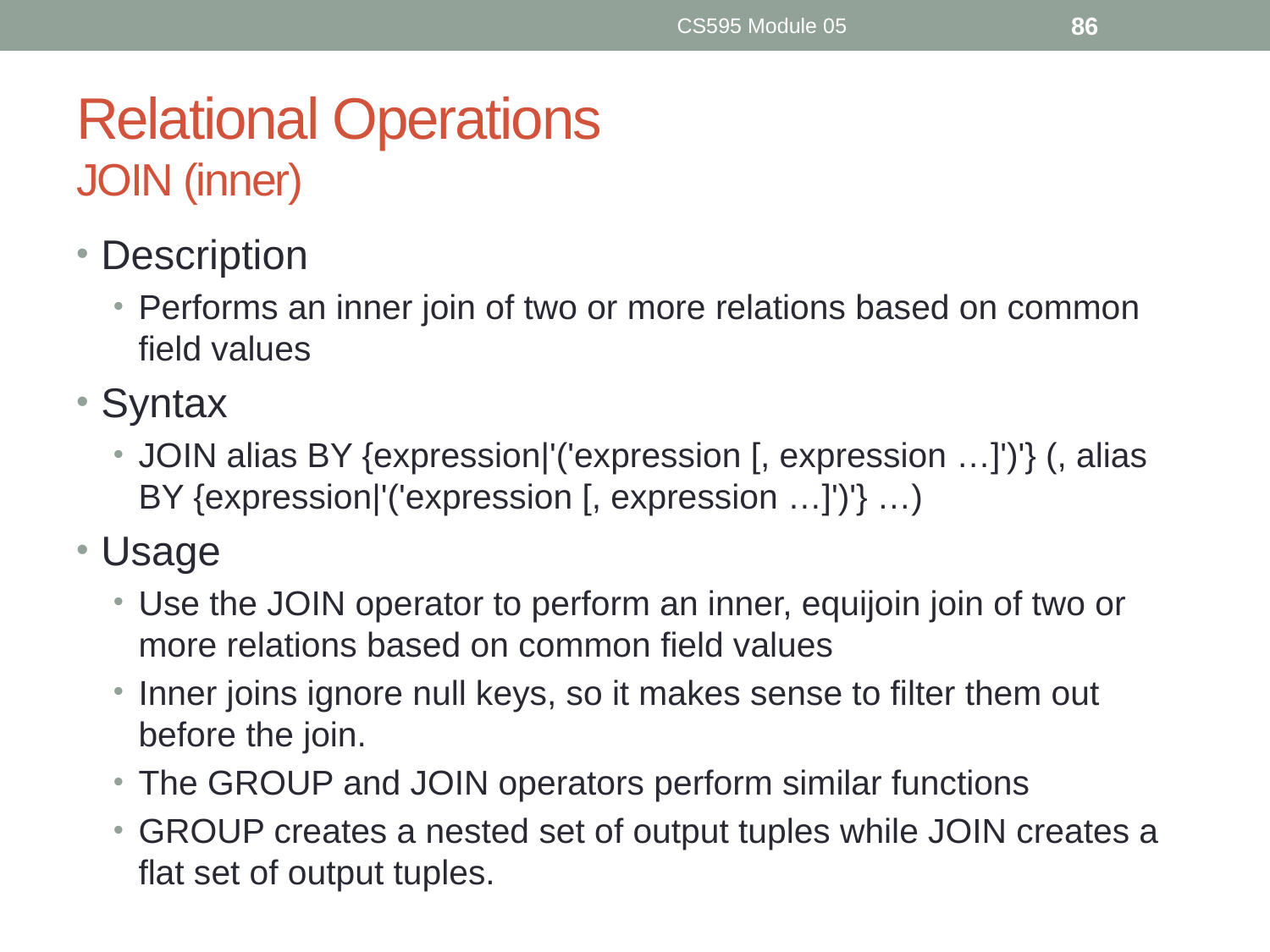

CS595 Module 05
86
# Relational Operations JOIN (inner)
Description
Performs an inner join of two or more relations based on common field values
Syntax
JOIN alias BY {expression|'('expression [, expression …]')'} (, alias BY {expression|'('expression [, expression …]')'} …)
Usage
Use the JOIN operator to perform an inner, equijoin join of two or more relations based on common field values
Inner joins ignore null keys, so it makes sense to filter them out before the join.
The GROUP and JOIN operators perform similar functions
GROUP creates a nested set of output tuples while JOIN creates a flat set of output tuples.